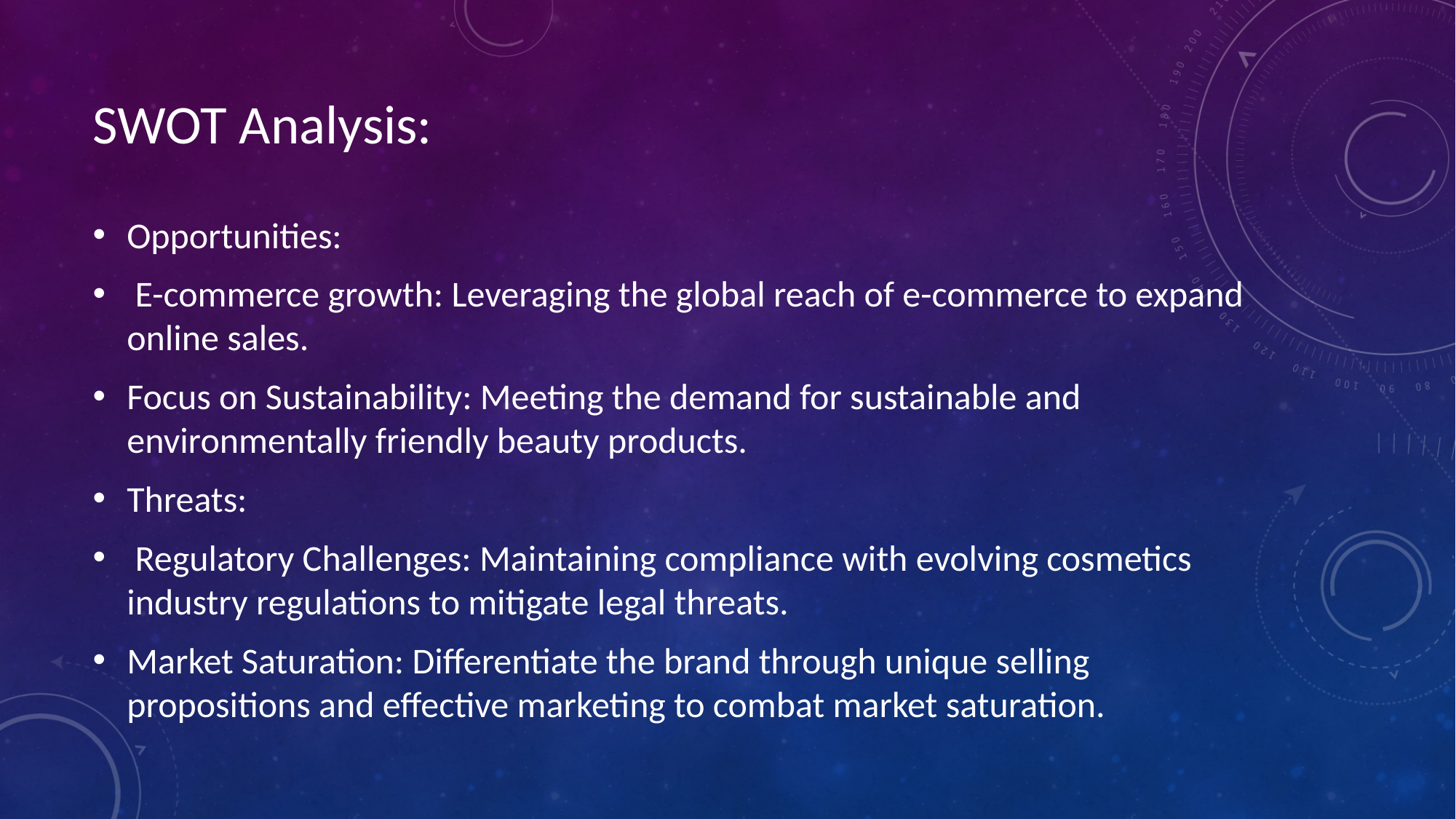

# SWOT Analysis:
Opportunities:
 E-commerce growth: Leveraging the global reach of e-commerce to expand online sales.
Focus on Sustainability: Meeting the demand for sustainable and environmentally friendly beauty products.
Threats:
 Regulatory Challenges: Maintaining compliance with evolving cosmetics industry regulations to mitigate legal threats.
Market Saturation: Differentiate the brand through unique selling propositions and effective marketing to combat market saturation.